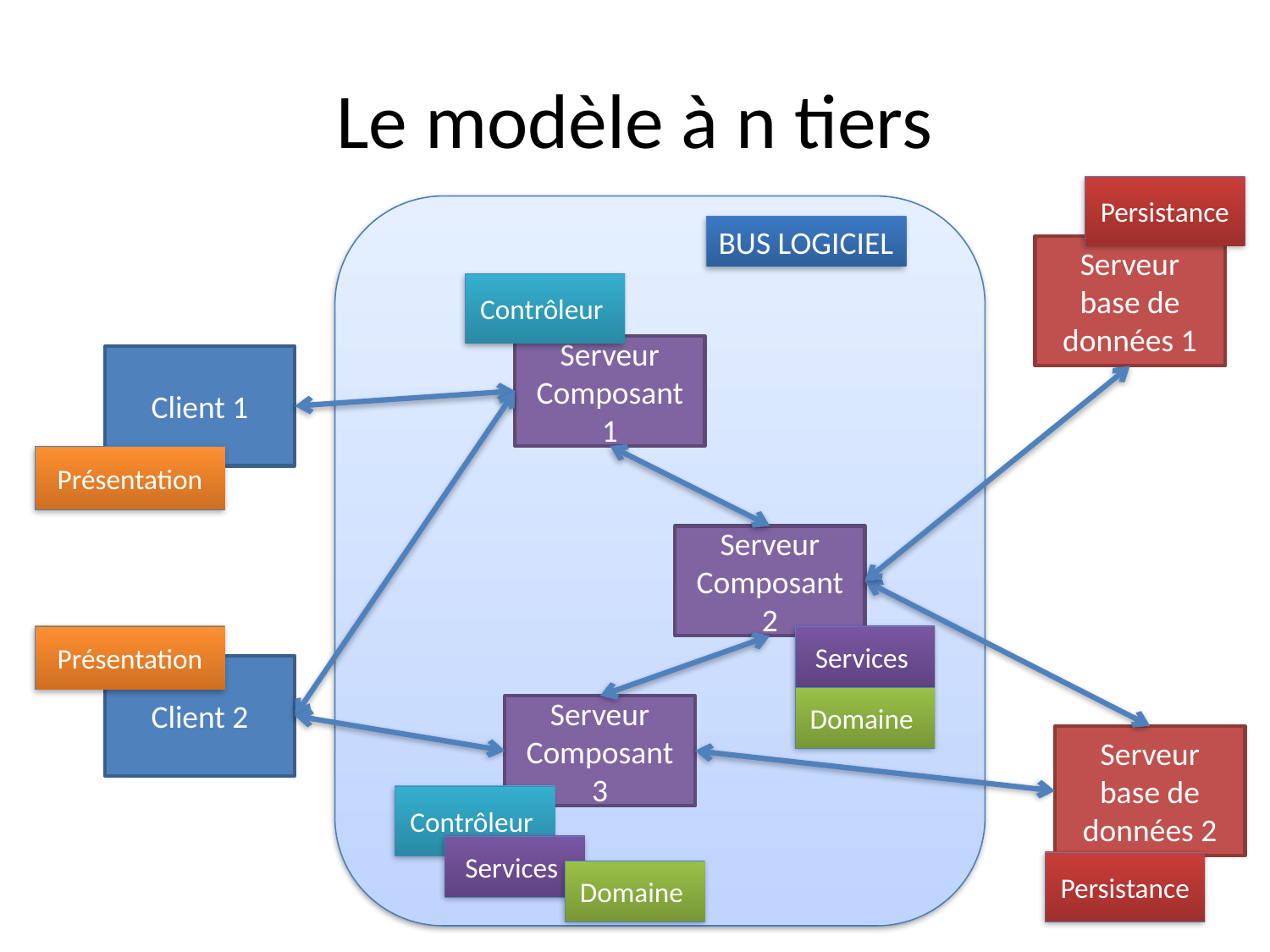

# Le modèle à n tiers
Persistance

BUS LOGICIEL
Serveur
base de données 1
Contrôleur
Serveur
Composant 1
Client 1
Présentation
Serveur
Composant 2
Présentation
Services
Domaine
Client 2
Serveur
Composant 3
Serveur
base de données 2
Contrôleur
Services
Persistance
Domaine